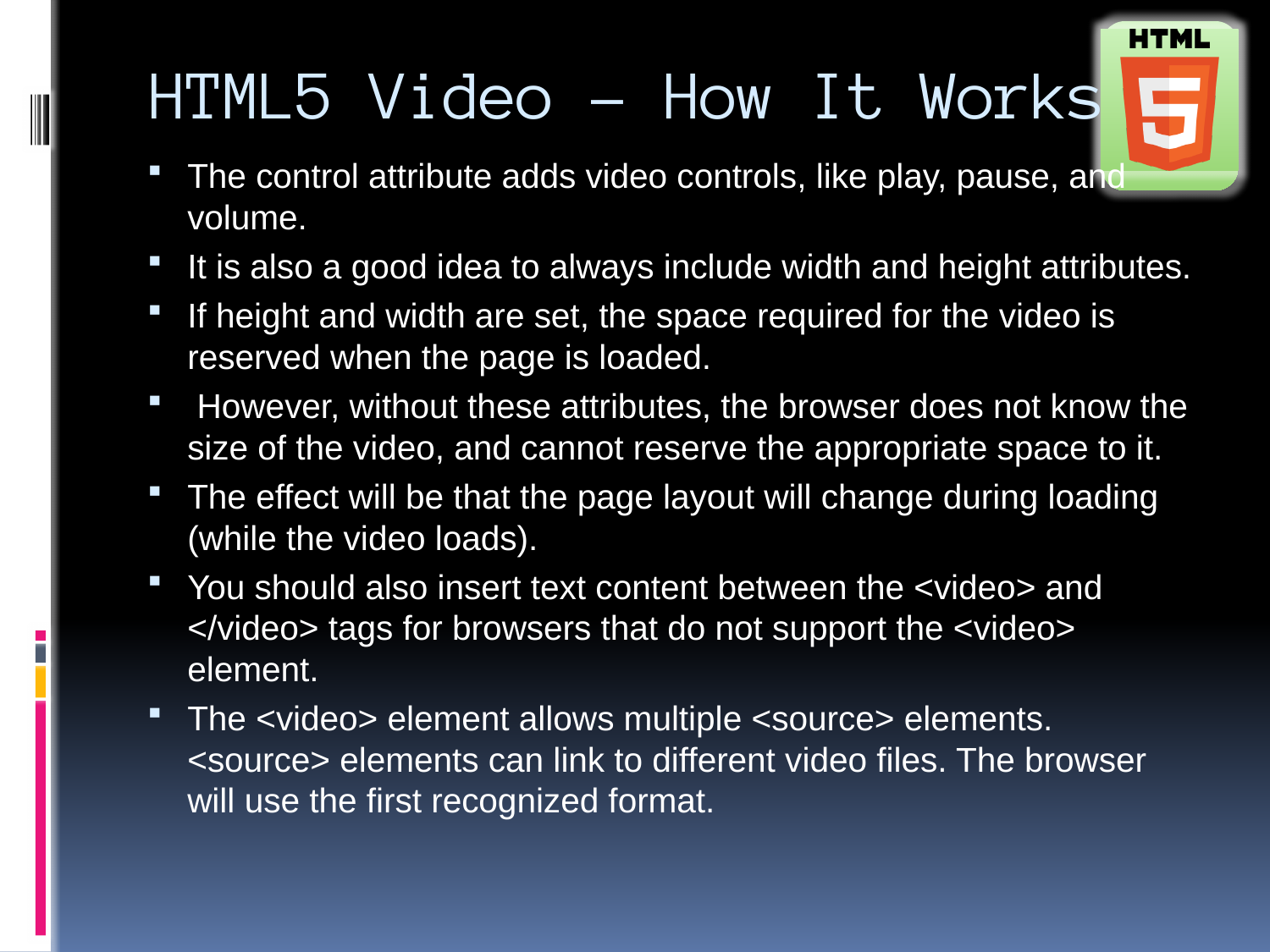

# HTML5 Video - How It Works
The control attribute adds video controls, like play, pause, and volume.
It is also a good idea to always include width and height attributes.
If height and width are set, the space required for the video is reserved when the page is loaded.
 However, without these attributes, the browser does not know the size of the video, and cannot reserve the appropriate space to it.
The effect will be that the page layout will change during loading (while the video loads).
You should also insert text content between the <video> and </video> tags for browsers that do not support the <video> element.
The <video> element allows multiple <source> elements. <source> elements can link to different video files. The browser will use the first recognized format.